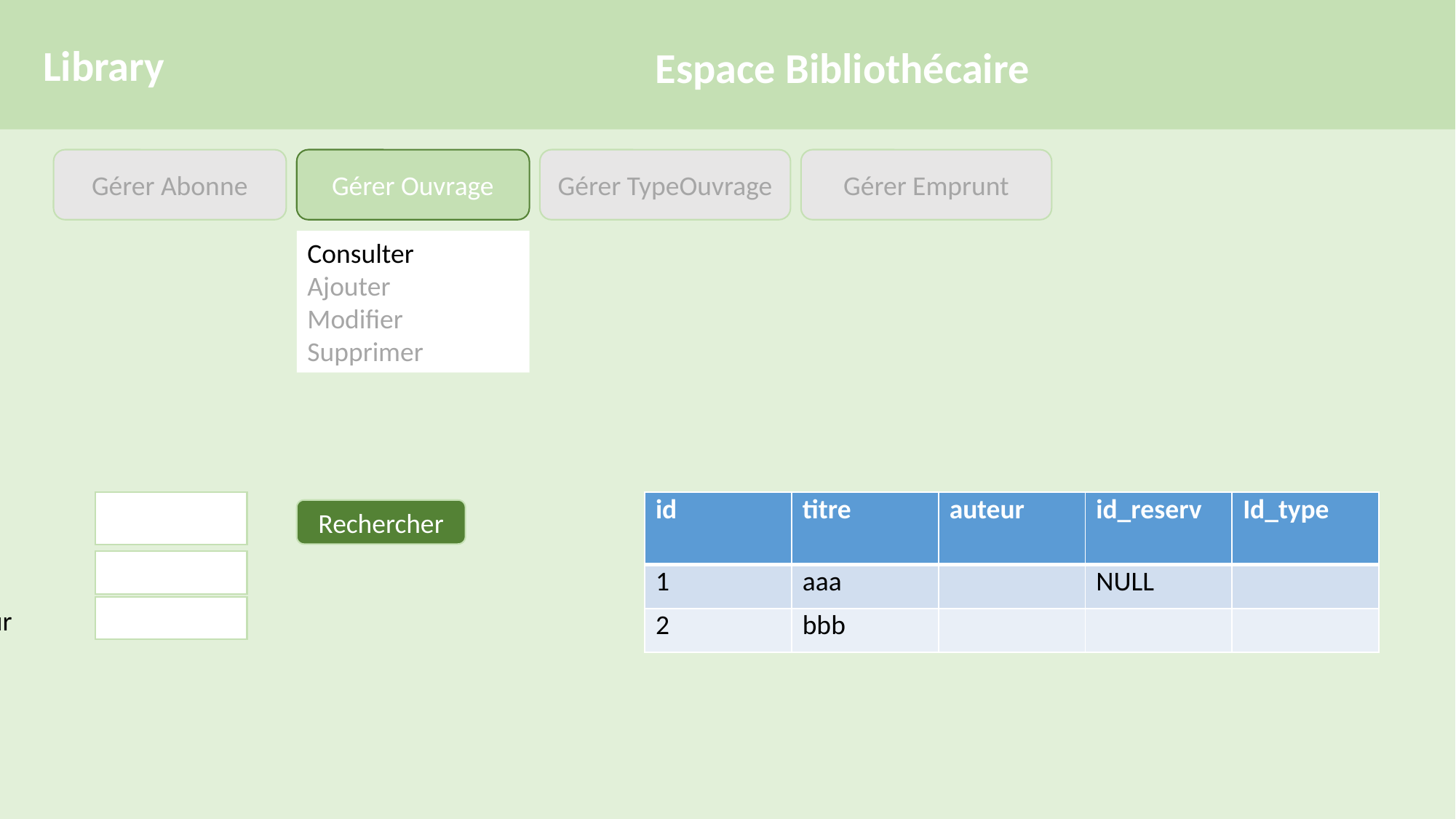

Library
Espace Bibliothécaire
Gérer TypeOuvrage
Gérer Emprunt
Gérer Abonne
Gérer Ouvrage
Consulter
Ajouter
Modifier
Supprimer

| id | titre | auteur | id\_reserv | Id\_type |
| --- | --- | --- | --- | --- |
| 1 | aaa |  | NULL |  |
| 2 | bbb |  |  |  |
Rechercher
ID
titre

auteur